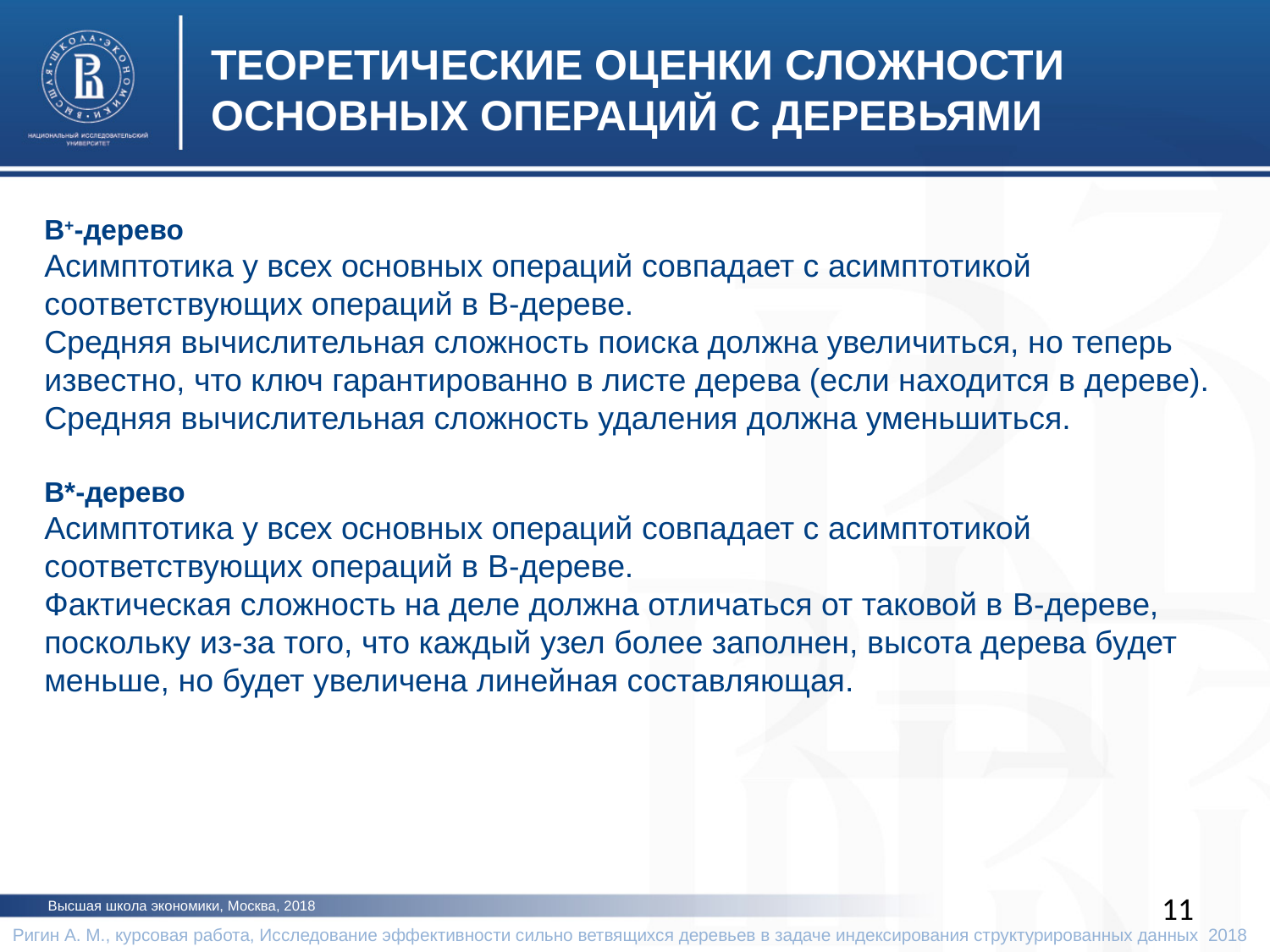

ТЕОРЕТИЧЕСКИЕ ОЦЕНКИ СЛОЖНОСТИ ОСНОВНЫХ ОПЕРАЦИЙ С ДЕРЕВЬЯМИ
B+-дерево
Асимптотика у всех основных операций совпадает с асимптотикой соответствующих операций в B-дереве.
Средняя вычислительная сложность поиска должна увеличиться, но теперь известно, что ключ гарантированно в листе дерева (если находится в дереве).
Средняя вычислительная сложность удаления должна уменьшиться.

B*-дерево
Асимптотика у всех основных операций совпадает с асимптотикой соответствующих операций в B-дереве.
Фактическая сложность на деле должна отличаться от таковой в B-дереве, поскольку из-за того, что каждый узел более заполнен, высота дерева будет меньше, но будет увеличена линейная составляющая.

11
Высшая школа экономики, Москва, 2018
Ригин А. М., курсовая работа, Исследование эффективности сильно ветвящихся деревьев в задаче индексирования структурированных данных  2018